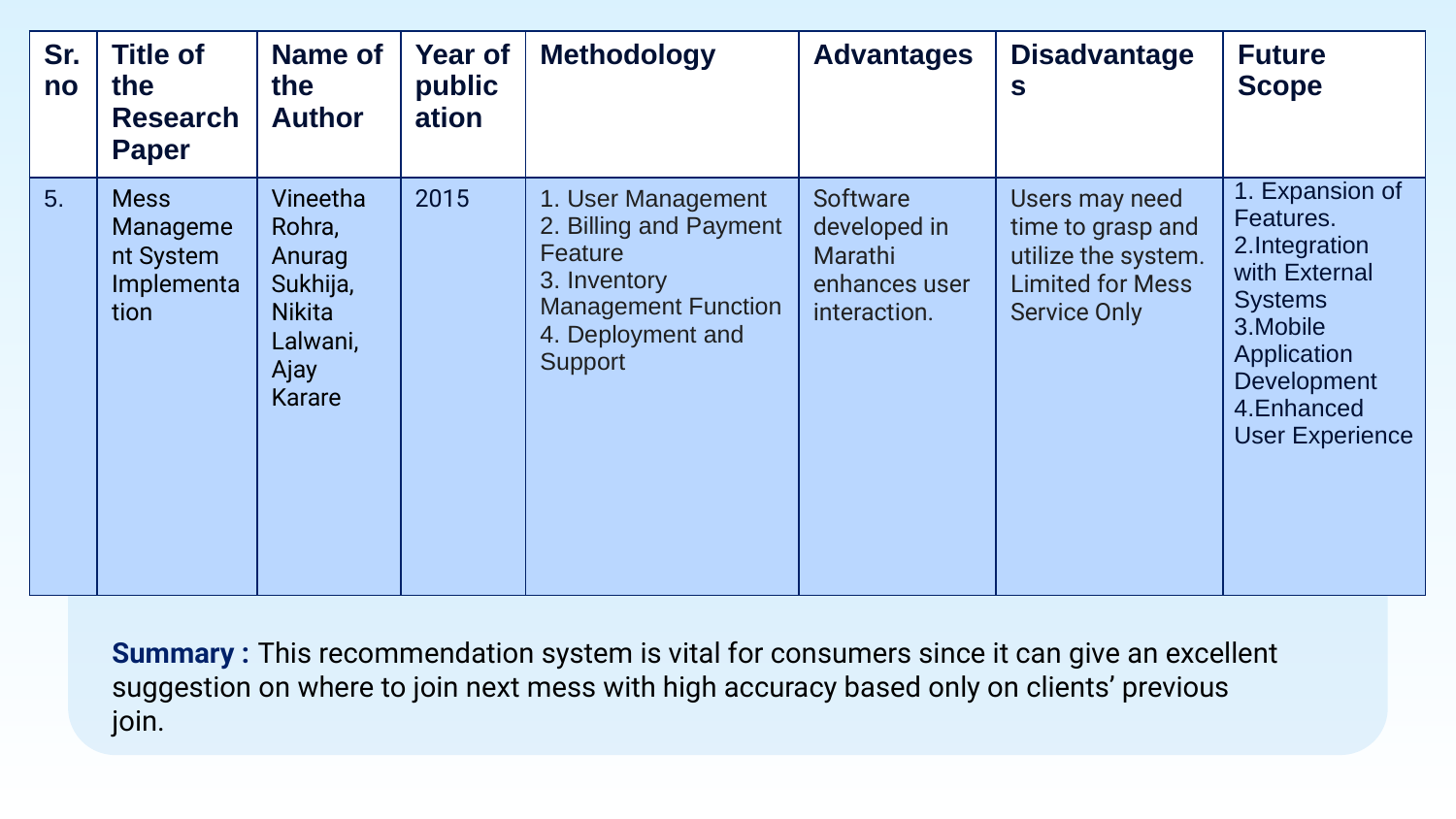

| Sr.no | Title of the Research Paper | Name of the Author | Year of publication | Methodology | Advantages | Disadvantages | Future Scope |
| --- | --- | --- | --- | --- | --- | --- | --- |
| 5. | Mess Management System Implementation | Vineetha Rohra, Anurag Sukhija, Nikita Lalwani, Ajay Karare | 2015 | 1. User Management 2. Billing and Payment Feature 3. Inventory Management Function 4. Deployment and Support | Software developed in Marathi enhances user interaction. | Users may need time to grasp and utilize the system. Limited for Mess Service Only | 1. Expansion of Features. 2.Integration with External Systems 3.Mobile Application Development 4.Enhanced User Experience |
Summary : This recommendation system is vital for consumers since it can give an excellent suggestion on where to join next mess with high accuracy based only on clients’ previous
join.